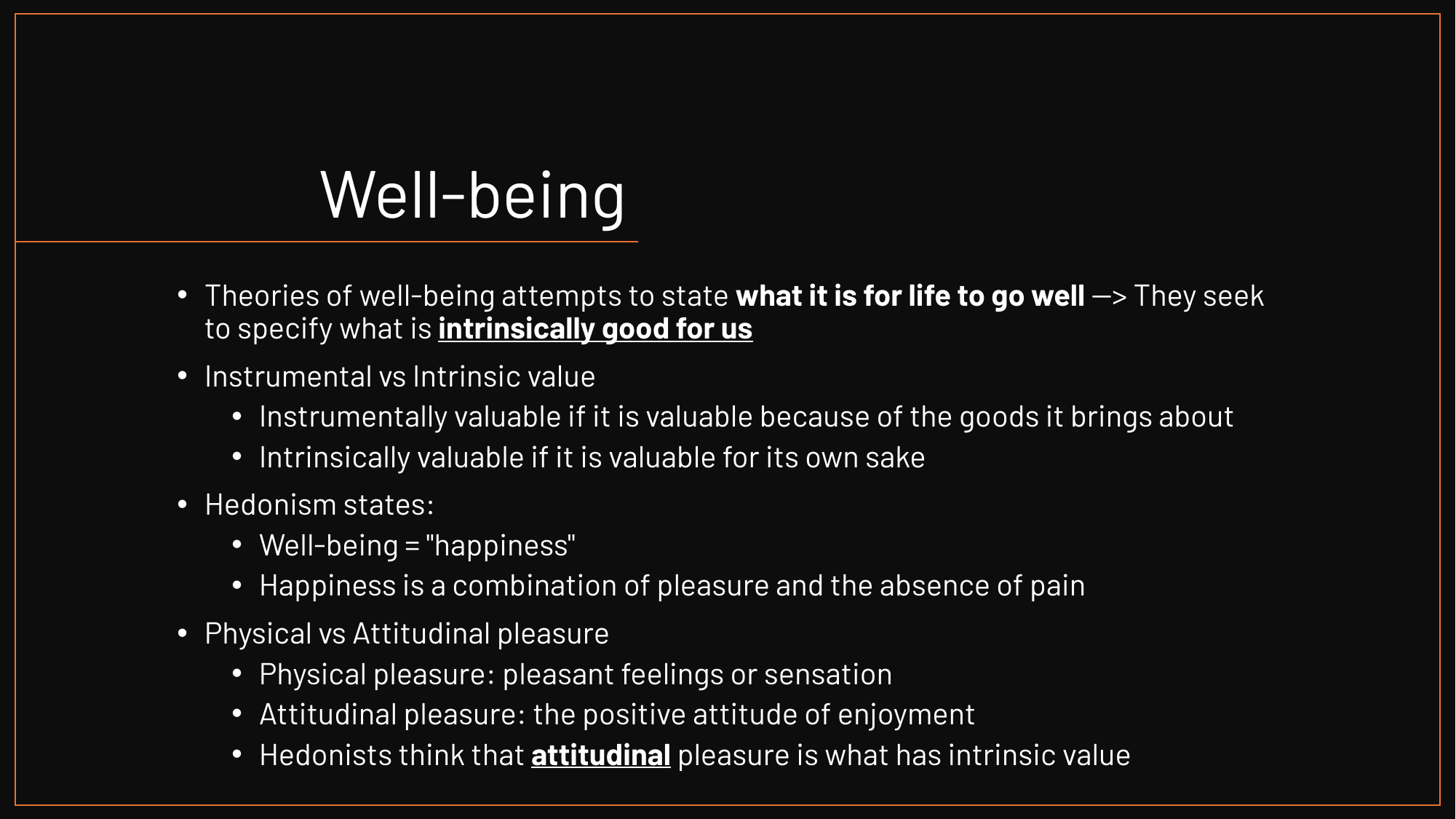

# Well-being
Theories of well-being attempts to state what it is for life to go well --> They seek to specify what is intrinsically good for us
Instrumental vs Intrinsic value
Instrumentally valuable if it is valuable because of the goods it brings about
Intrinsically valuable if it is valuable for its own sake
Hedonism states:
Well-being = "happiness"
Happiness is a combination of pleasure and the absence of pain
Physical vs Attitudinal pleasure
Physical pleasure: pleasant feelings or sensation
Attitudinal pleasure: the positive attitude of enjoyment
Hedonists think that attitudinal pleasure is what has intrinsic value